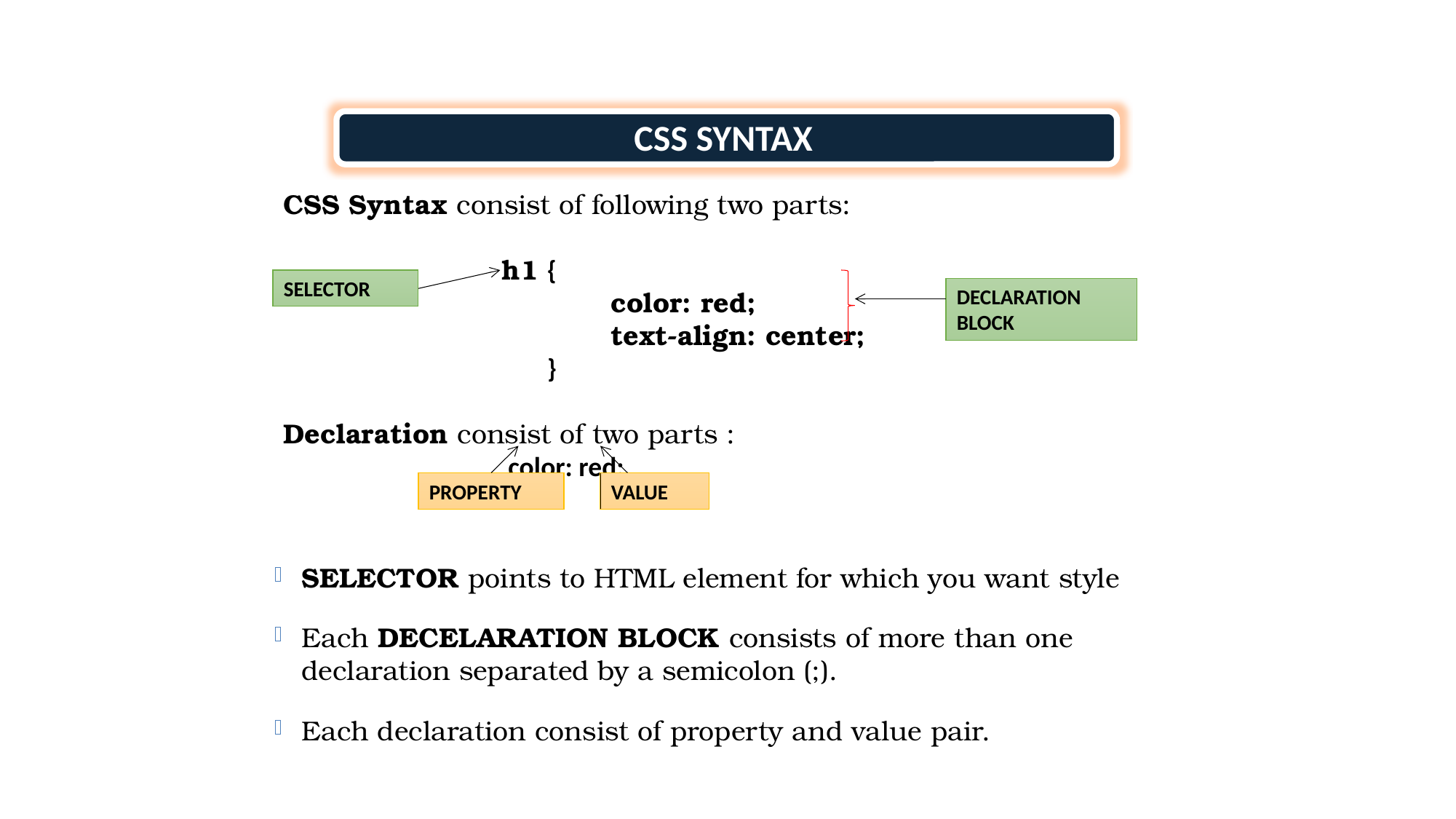

CSS SYNTAX

CSS Syntax consist of following two parts:

	h1 {
    		color: red;
		text-align: center;
	     }

Declaration consist of two parts :
 		 color: red;

SELECTOR

DECLARATION BLOCK
PROPERTY
VALUE
SELECTOR points to HTML element for which you want style
Each DECELARATION BLOCK consists of more than one declaration separated by a semicolon (;).
Each declaration consist of property and value pair.